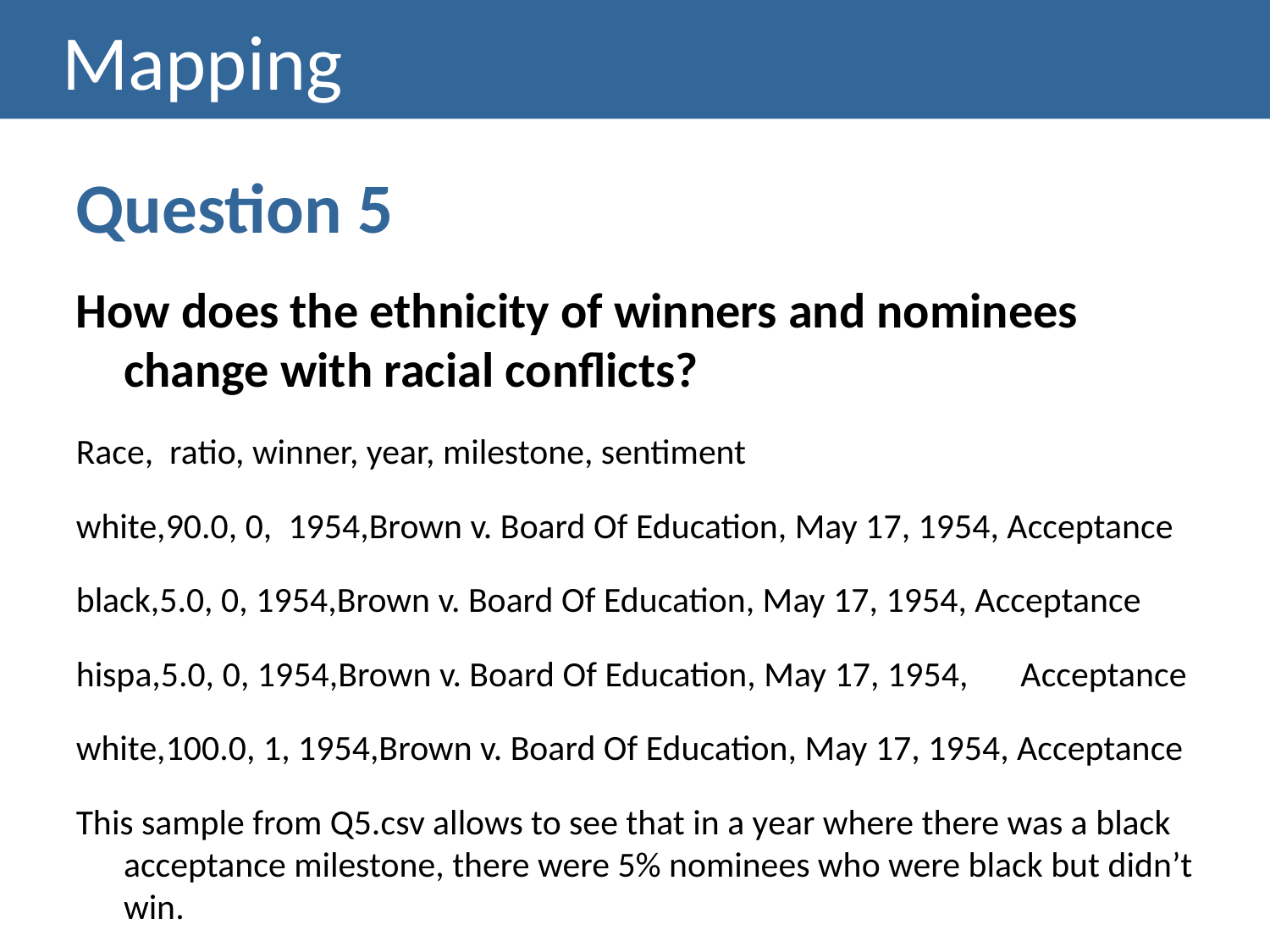

Mapping
Question 5
How does the ethnicity of winners and nominees change with racial conflicts?
Race,  ratio, winner, year, milestone, sentiment
white,90.0, 0,  1954,Brown v. Board Of Education, May 17, 1954, Acceptance
black,5.0, 0, 1954,Brown v. Board Of Education, May 17, 1954, Acceptance
hispa,5.0, 0, 1954,Brown v. Board Of Education, May 17, 1954,	 Acceptance
white,100.0, 1, 1954,Brown v. Board Of Education, May 17, 1954, Acceptance
This sample from Q5.csv allows to see that in a year where there was a black acceptance milestone, there were 5% nominees who were black but didn’t win.